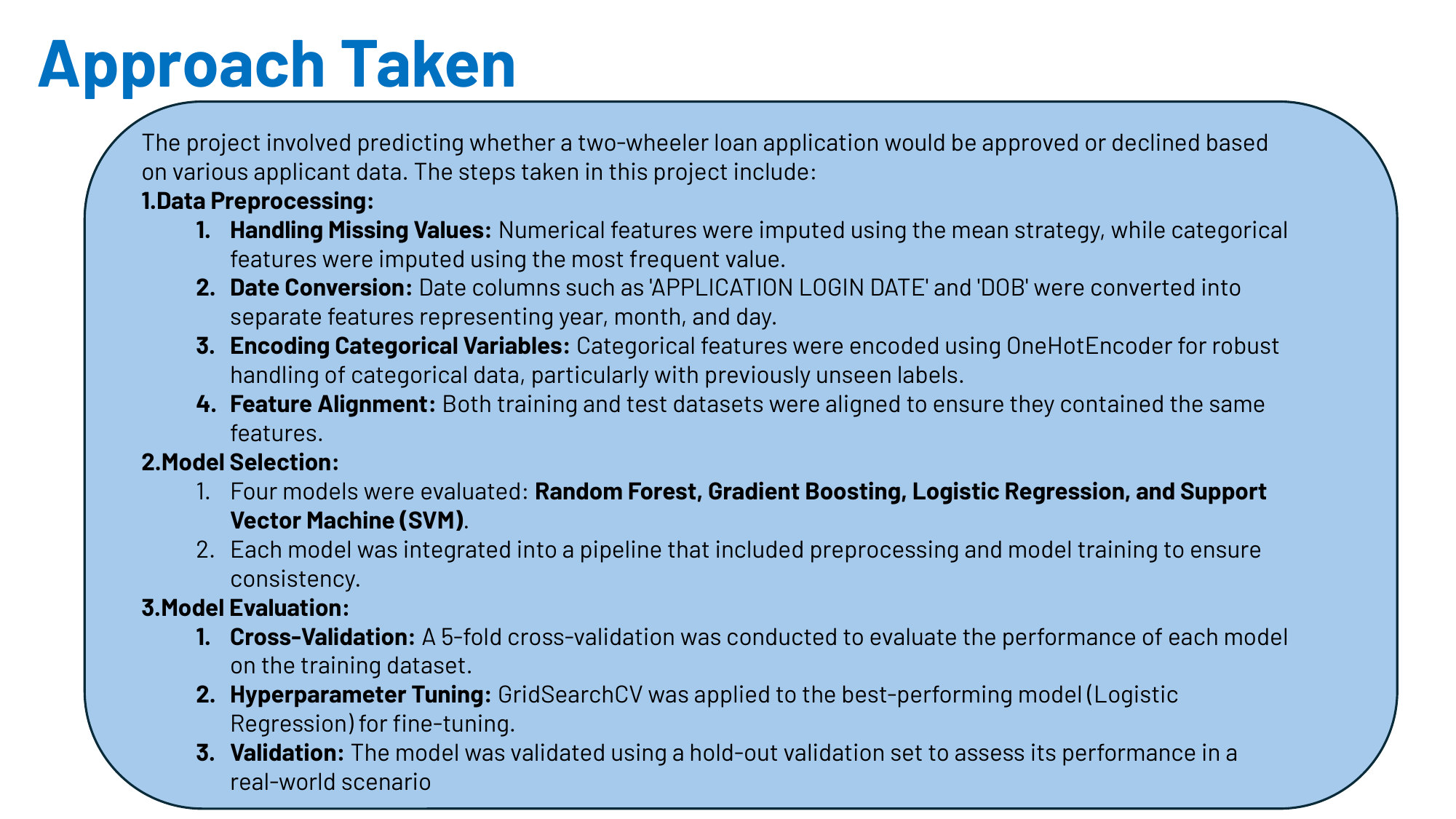

# Approach Taken

The project involved predicting whether a two-wheeler loan application would be approved or declined based on various applicant data. The steps taken in this project include:
Data Preprocessing:
Handling Missing Values: Numerical features were imputed using the mean strategy, while categorical features were imputed using the most frequent value.
Date Conversion: Date columns such as 'APPLICATION LOGIN DATE' and 'DOB' were converted into separate features representing year, month, and day.
Encoding Categorical Variables: Categorical features were encoded using OneHotEncoder for robust handling of categorical data, particularly with previously unseen labels.
Feature Alignment: Both training and test datasets were aligned to ensure they contained the same features.
Model Selection:
Four models were evaluated: Random Forest, Gradient Boosting, Logistic Regression, and Support Vector Machine (SVM).
Each model was integrated into a pipeline that included preprocessing and model training to ensure consistency.
Model Evaluation:
Cross-Validation: A 5-fold cross-validation was conducted to evaluate the performance of each model on the training dataset.
Hyperparameter Tuning: GridSearchCV was applied to the best-performing model (Logistic Regression) for fine-tuning.
Validation: The model was validated using a hold-out validation set to assess its performance in a real-world scenario